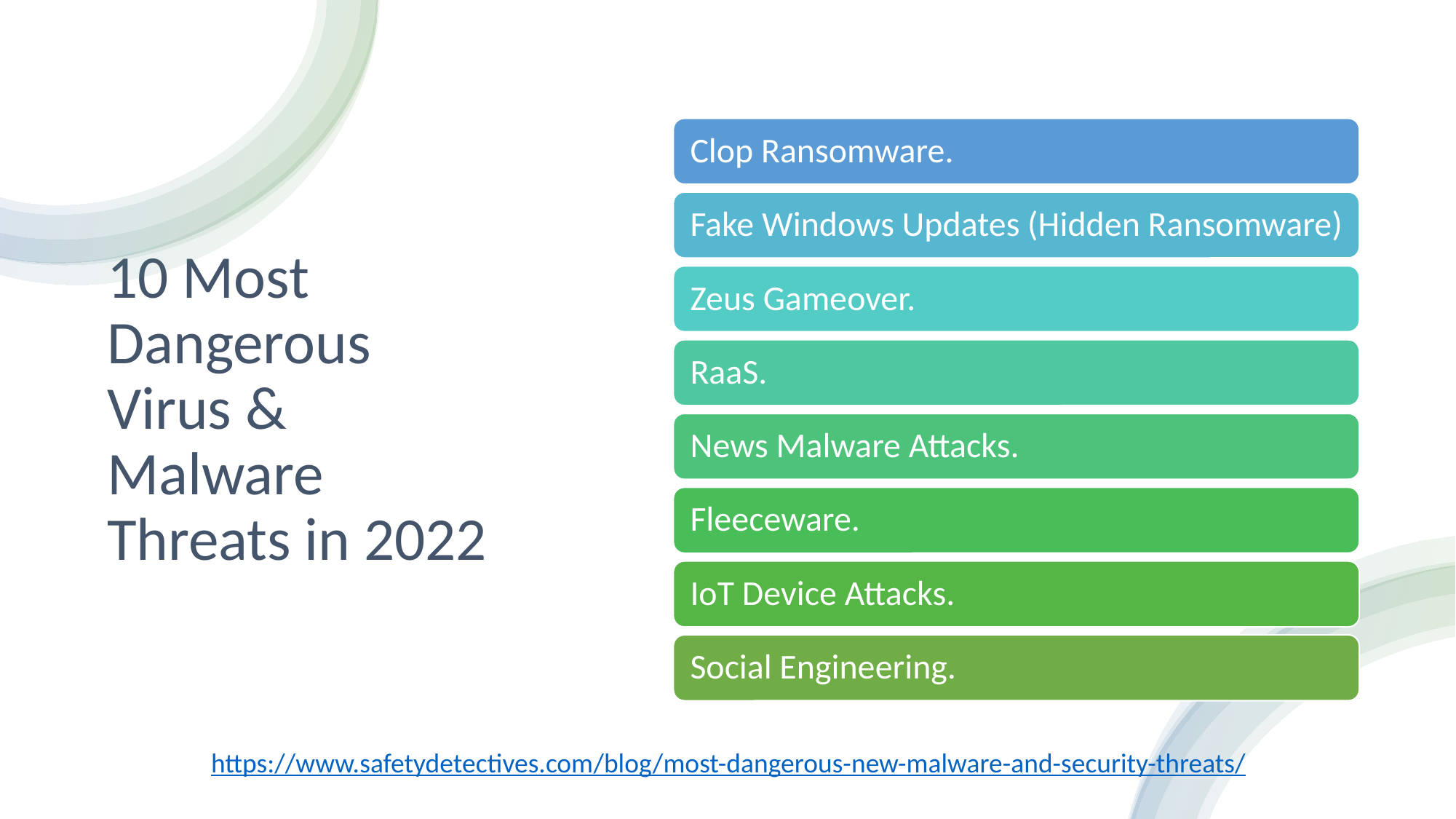

Clop Ransomware.
Fake Windows Updates (Hidden Ransomware)
Zeus Gameover.
RaaS.
News Malware Attacks.
Fleeceware.
IoT Device Attacks.
Social Engineering.
# 10 Most Dangerous Virus & Malware Threats in 2022

https://www.safetydetectives.com/blog/most-dangerous-new-malware-and-security-threats/